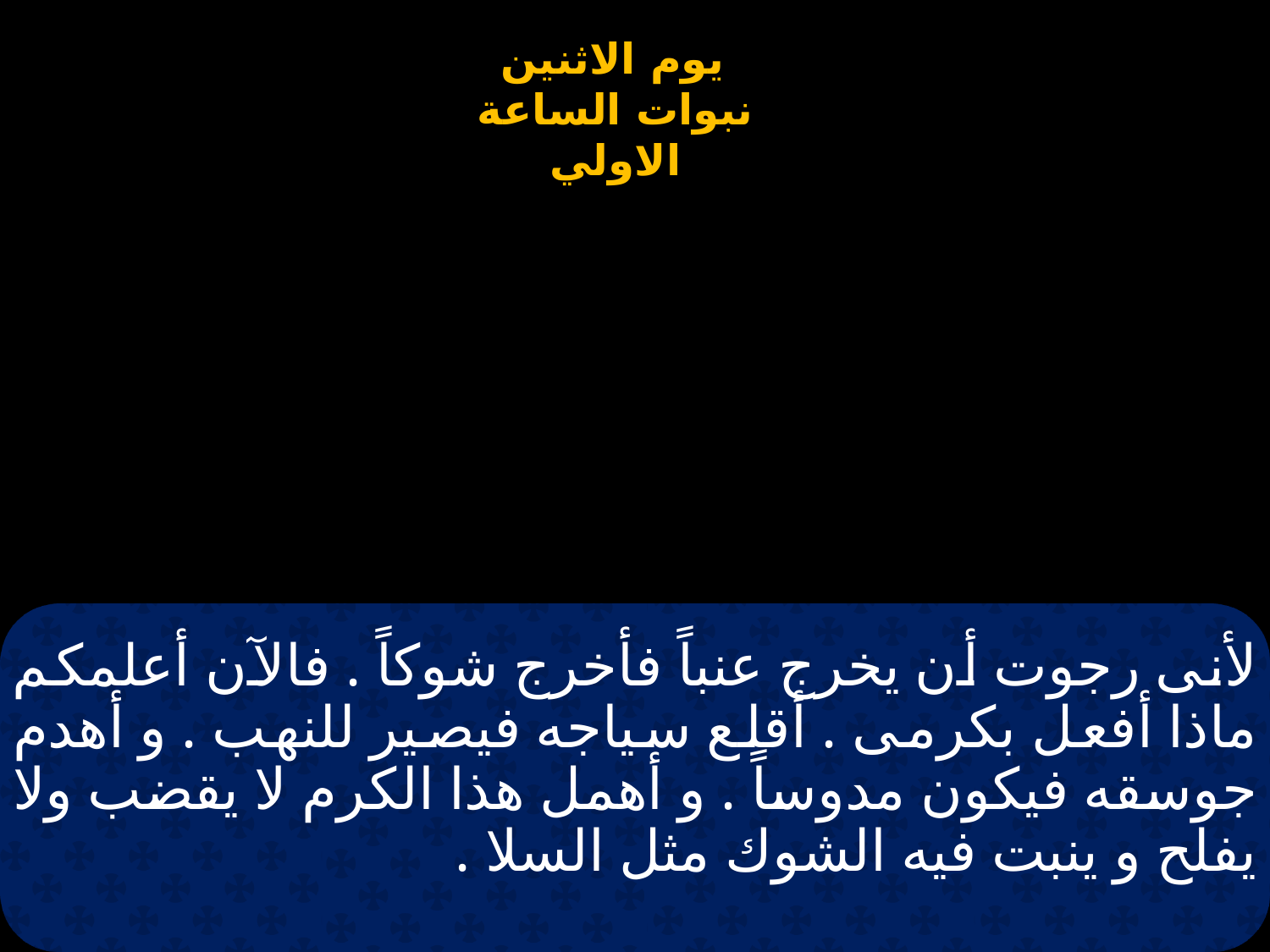

# لأنى رجوت أن يخرج عنباً فأخرج شوكاً . فالآن أعلمكم ماذا أفعل بكرمى . أقلع سياجه فيصير للنهب . و أهدم جوسقه فيكون مدوساً . و أهمل هذا الكرم لا يقضب ولا يفلح و ينبت فيه الشوك مثل السلا .